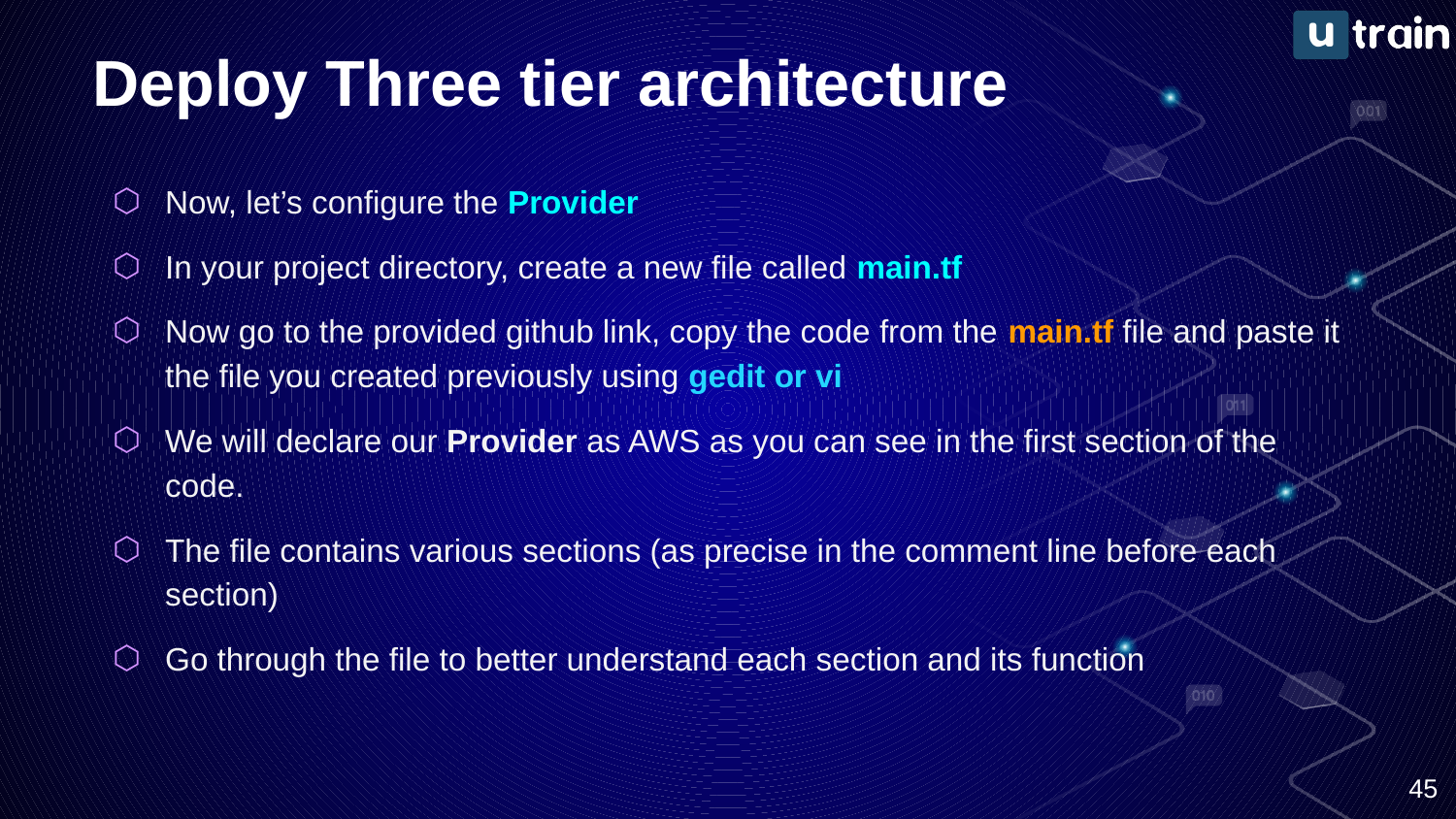

# Deploy Three tier architecture
Now, let’s configure the Provider
In your project directory, create a new file called main.tf
Now go to the provided github link, copy the code from the main.tf file and paste it the file you created previously using gedit or vi
We will declare our Provider as AWS as you can see in the first section of the code.
The file contains various sections (as precise in the comment line before each section)
Go through the file to better understand each section and its function
45